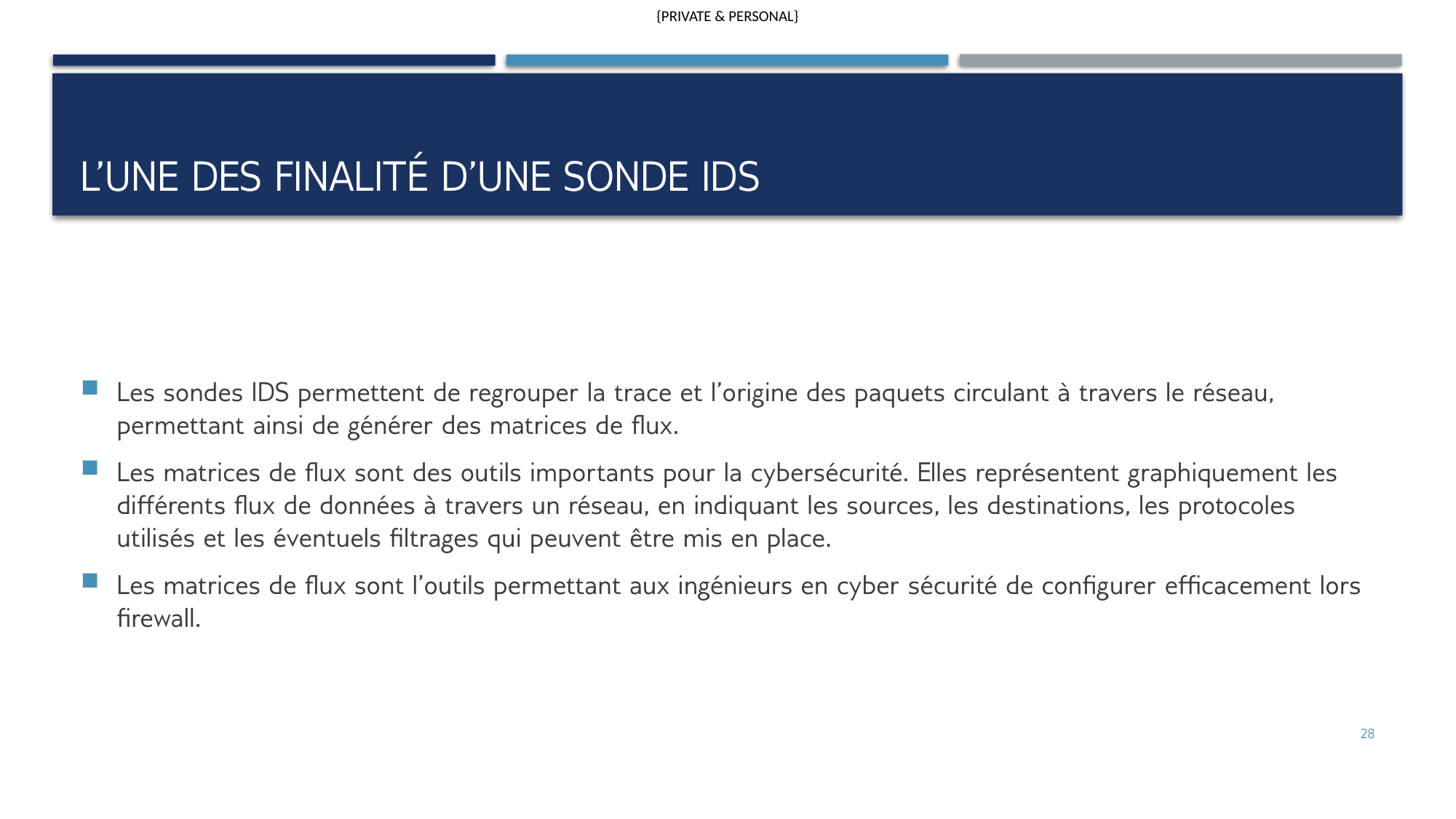

# L’une des finalité d’une sonde ids

Les sondes IDS permettent de regrouper la trace et l’origine des paquets circulant à travers le réseau, permettant ainsi de générer des matrices de flux.
Les matrices de flux sont des outils importants pour la cybersécurité. Elles représentent graphiquement les différents flux de données à travers un réseau, en indiquant les sources, les destinations, les protocoles utilisés et les éventuels filtrages qui peuvent être mis en place.
Les matrices de flux sont l’outils permettant aux ingénieurs en cyber sécurité de configurer efficacement lors firewall.
28